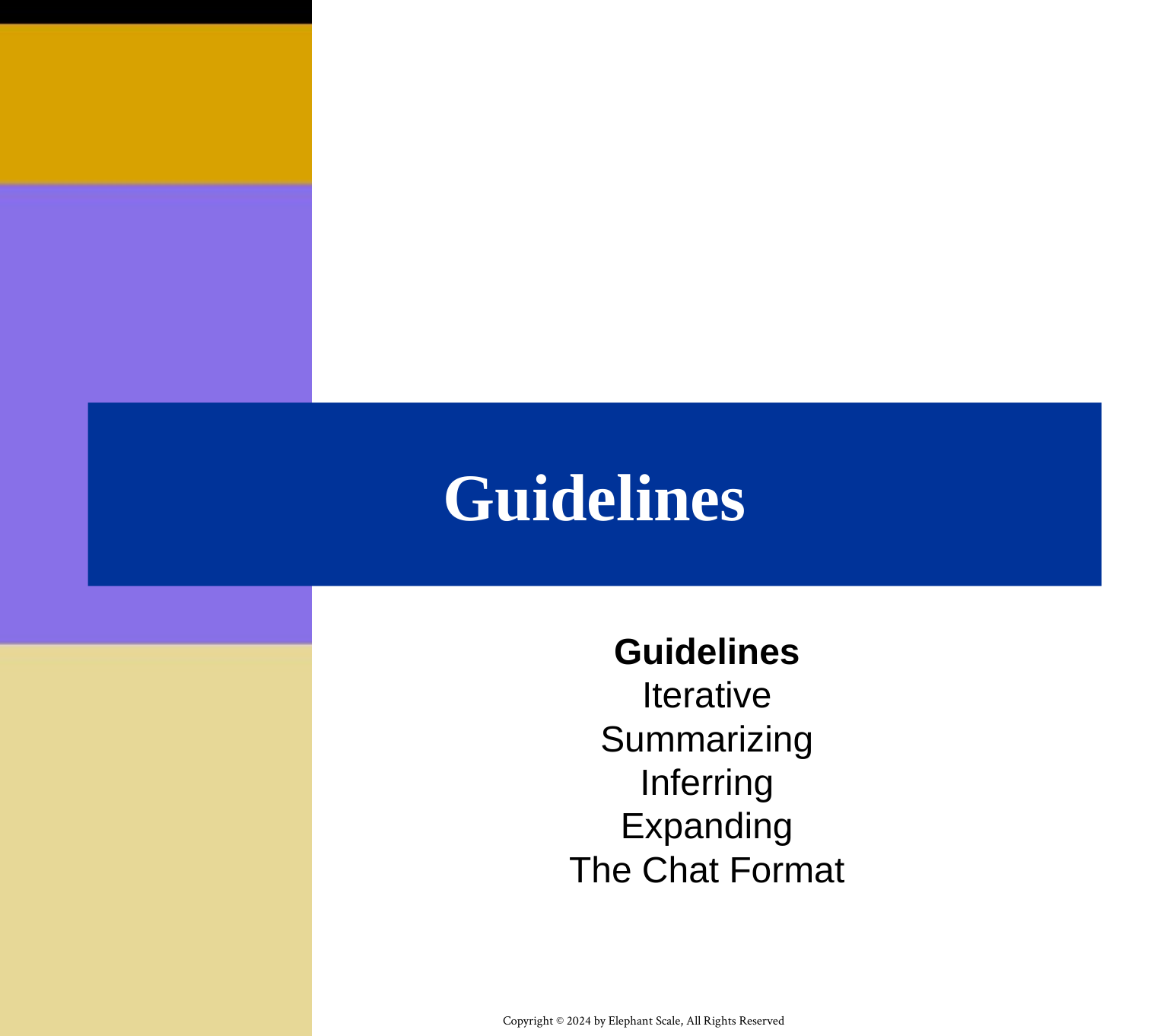

# Guidelines
Guidelines
Iterative
Summarizing
Inferring
Expanding
The Chat Format

Copyright © 2024 by Elephant Scale, All Rights Reserved